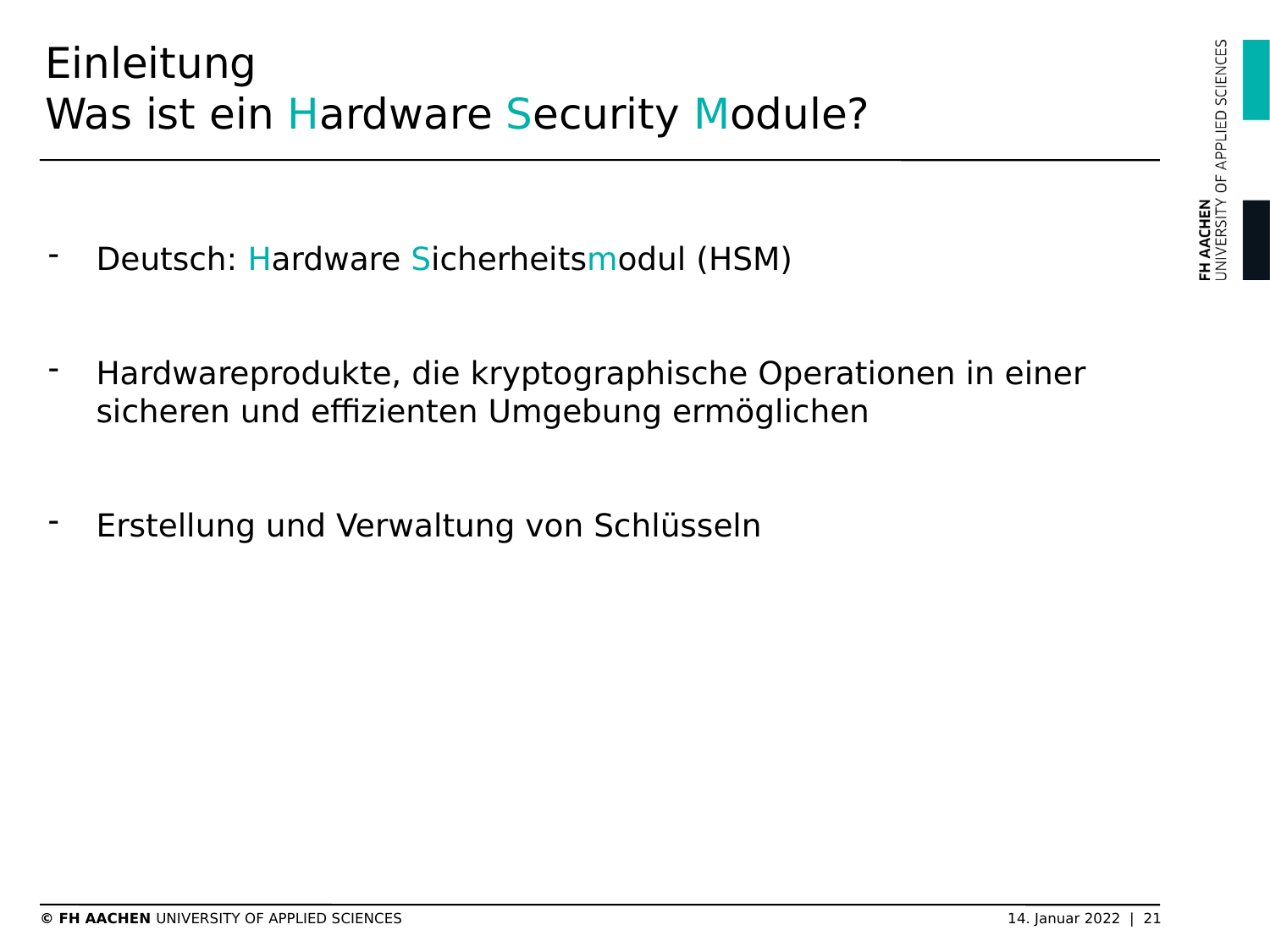

# Einleitung Was ist ein Hardware Security Module?

Deutsch: Hardware Sicherheitsmodul (HSM)

Hardwareprodukte, die kryptographische Operationen in einer sicheren und effizienten Umgebung ermöglichen

Erstellung und Verwaltung von Schlüsseln